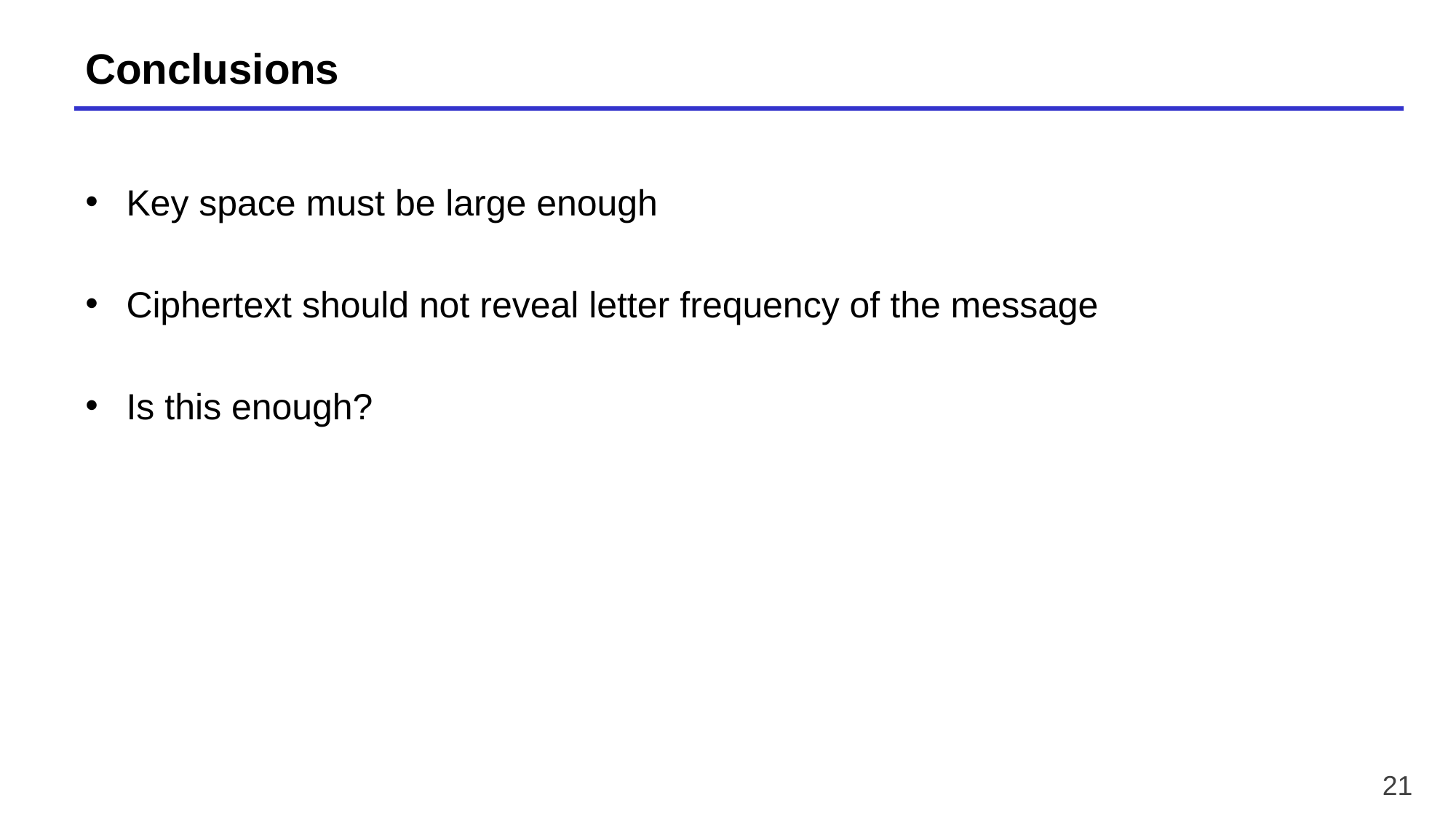

# Conclusions

Key space must be large enough

Ciphertext should not reveal letter frequency of the message

Is this enough?

21